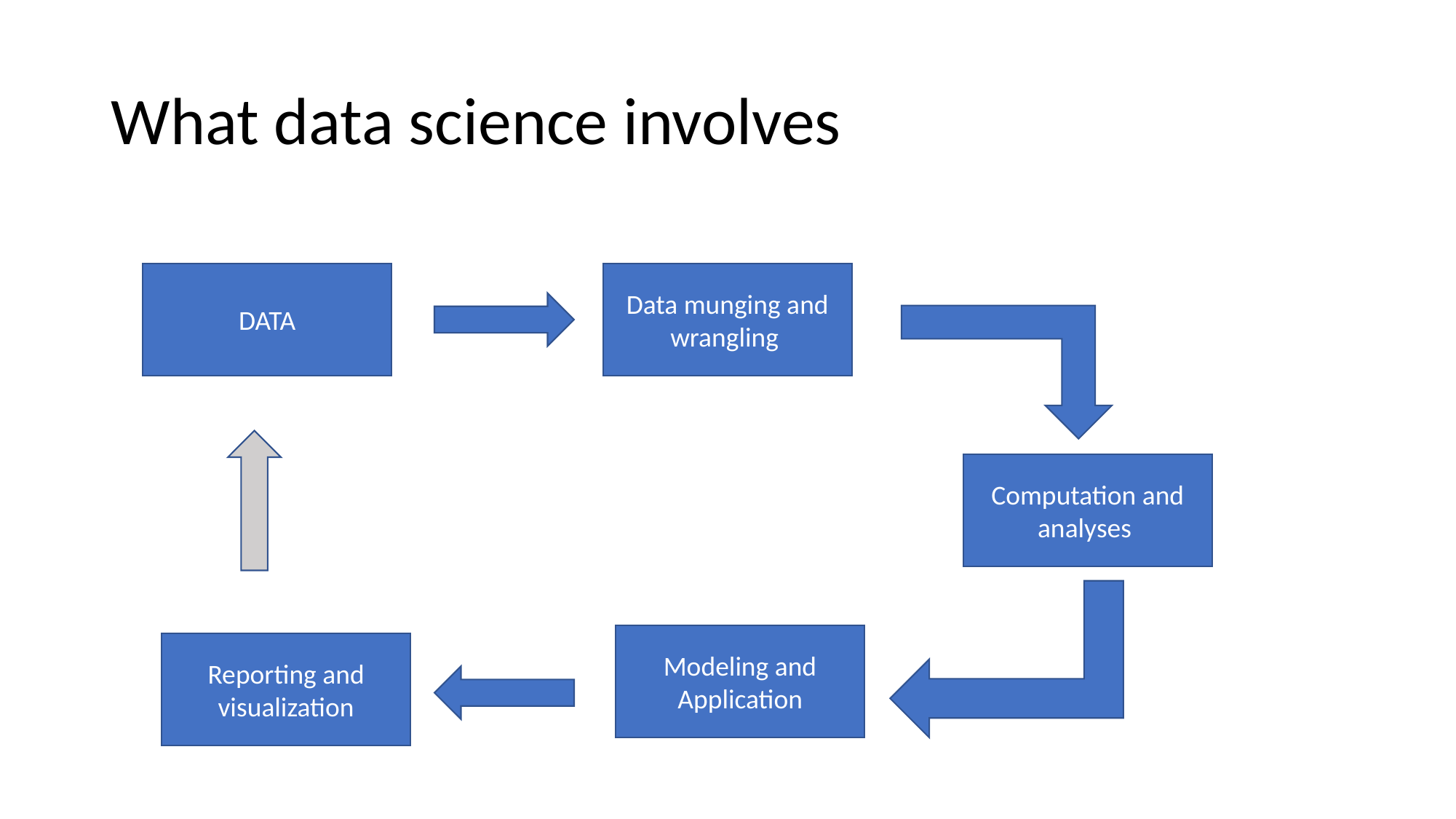

# What data science involves

Data munging and wrangling
DATA

Computation and analyses

Modeling and Application
Reporting and visualization